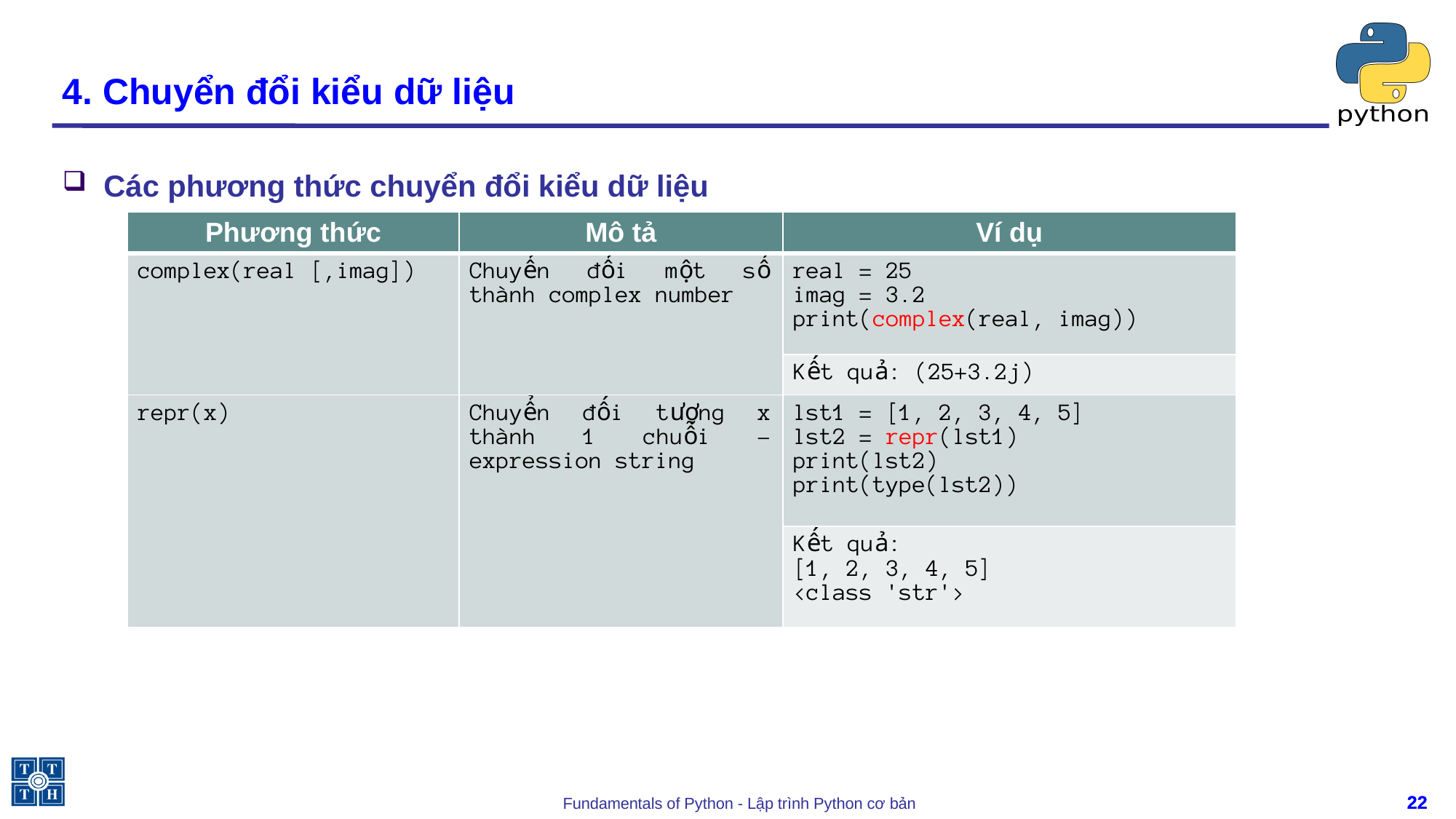

# 4. Chuyển đổi kiểu dữ liệu
Các phương thức chuyển đổi kiểu dữ liệu
| Phương thức | Mô tả | Ví dụ |
| --- | --- | --- |
| complex(real [,imag]) | Chuyển đổi một số thành complex number | real = 25 imag = 3.2 print(complex(real, imag)) |
|  |  | Kết quả: (25+3.2j) |
| repr(x) | Chuyển đối tượng x thành 1 chuỗi – expression string | lst1 = [1, 2, 3, 4, 5] lst2 = repr(lst1) print(lst2) print(type(lst2)) |
|  |  | Kết quả: [1, 2, 3, 4, 5] <class 'str'> |